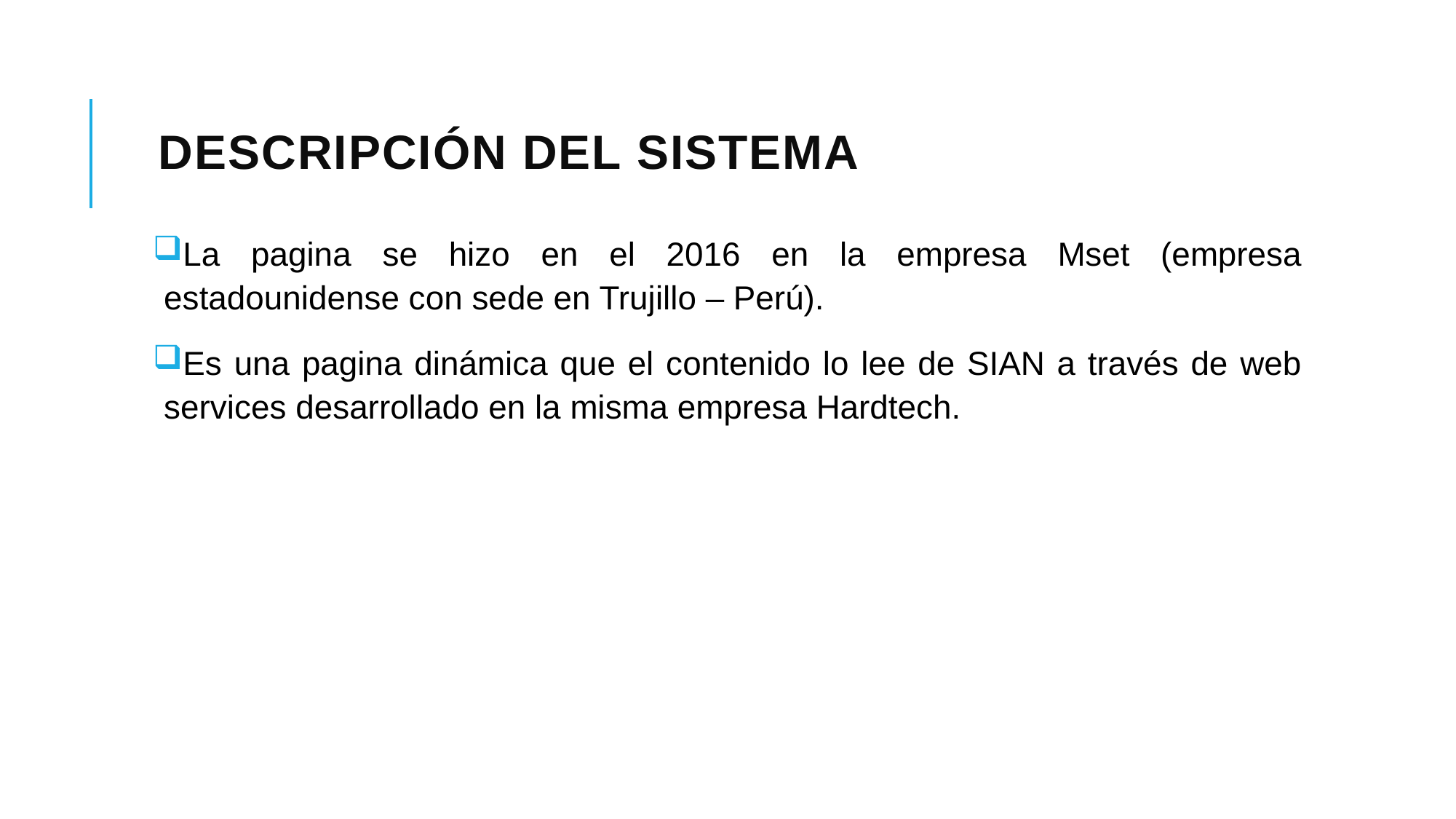

DESCRIPCIÓN DEL SISTEMA
La pagina se hizo en el 2016 en la empresa Mset (empresa estadounidense con sede en Trujillo – Perú).
Es una pagina dinámica que el contenido lo lee de SIAN a través de web services desarrollado en la misma empresa Hardtech.